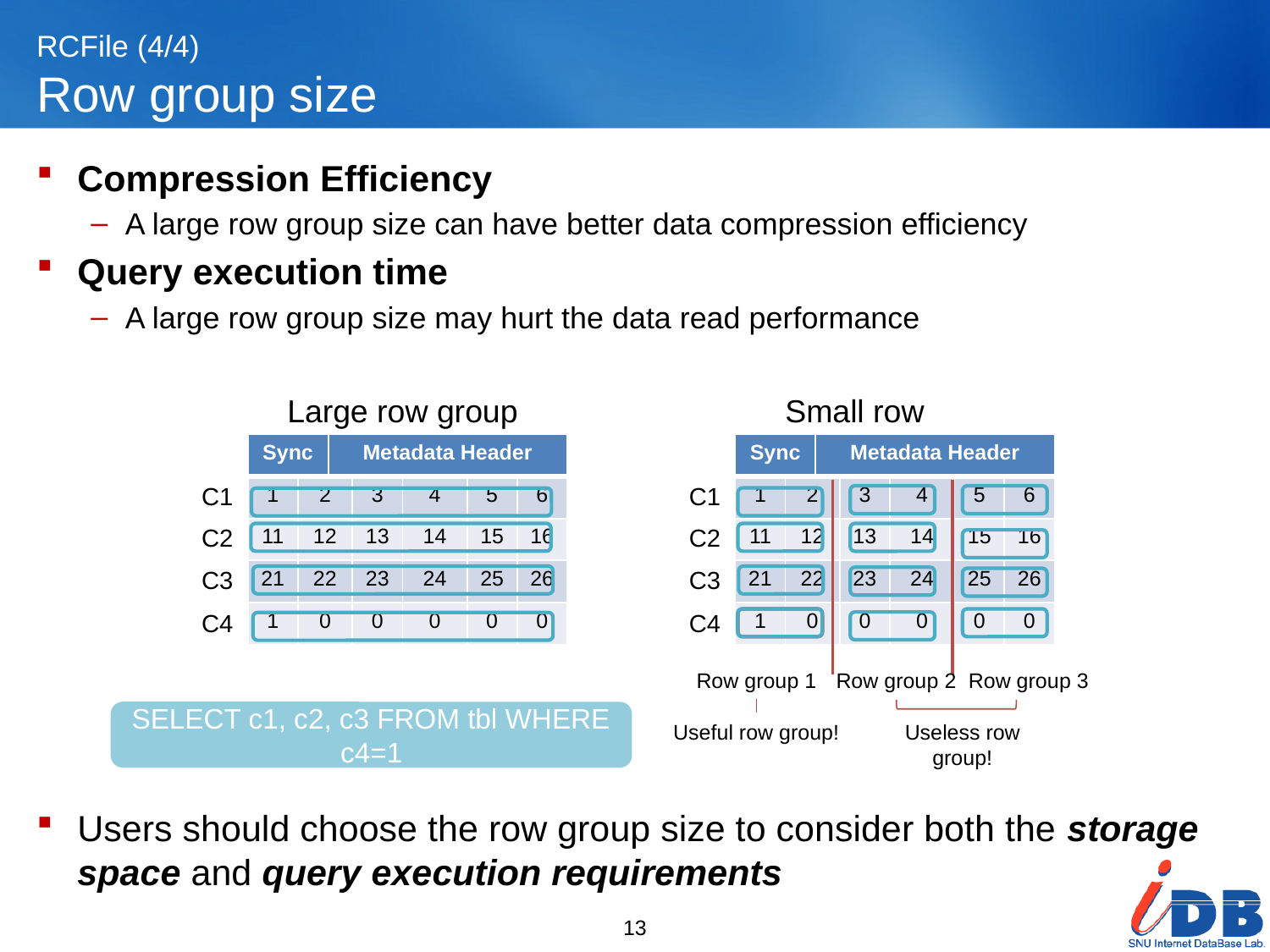

# RCFile (4/4) Row group size
Compression Efficiency
A large row group size can have better data compression efficiency
Query execution time
A large row group size may hurt the data read performance

Users should choose the row group size to consider both the storage space and query execution requirements

Large row group
Small row group
| Sync |  | Metadata Header |  |  |  |  |
| --- | --- | --- | --- | --- | --- | --- |
| 1 | 2 |  | 3 | 4 | 5 | 6 |
| 11 | 12 |  | 13 | 14 | 15 | 16 |
| 21 | 22 |  | 23 | 24 | 25 | 26 |
| 1 | 0 |  | 0 | 0 | 0 | 0 |
| Sync |  | Metadata Header |  |  |  |  |
| --- | --- | --- | --- | --- | --- | --- |
| 1 | 2 |  | 3 | 4 | 5 | 6 |
| 11 | 12 |  | 13 | 14 | 15 | 16 |
| 21 | 22 |  | 23 | 24 | 25 | 26 |
| 1 | 0 |  | 0 | 0 | 0 | 0 |
C1
C1

C2
C2

C3
C3

C4
C4

Row group 1
Row group 2
Row group 3
SELECT c1, c2, c3 FROM tbl WHERE c4=1
Useful row group!
Useless row group!
13